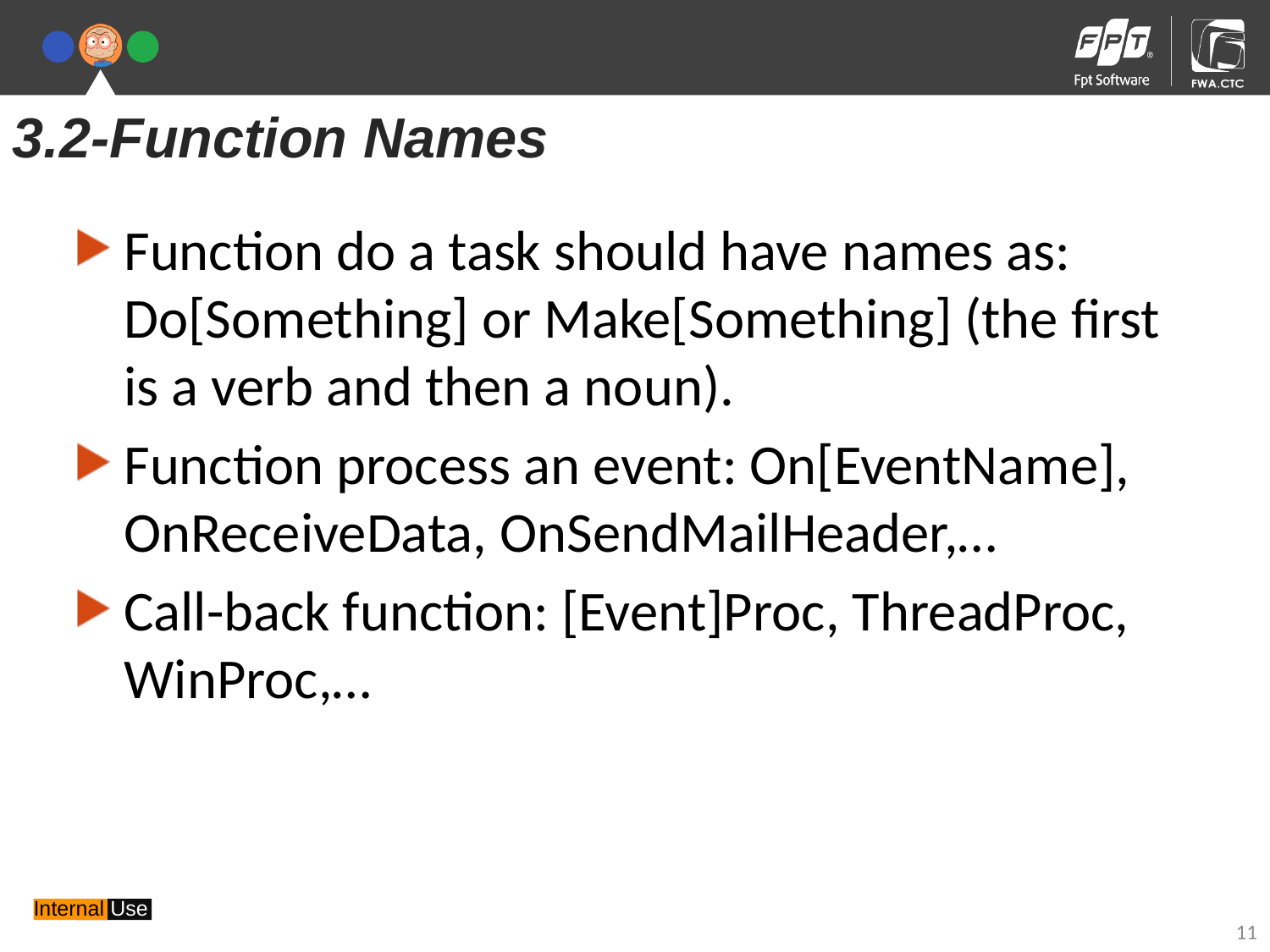

3.2-Function Names
Function do a task should have names as: Do[Something] or Make[Something] (the first is a verb and then a noun).
Function process an event: On[EventName], OnReceiveData, OnSendMailHeader,…
Call-back function: [Event]Proc, ThreadProc, WinProc,…
11